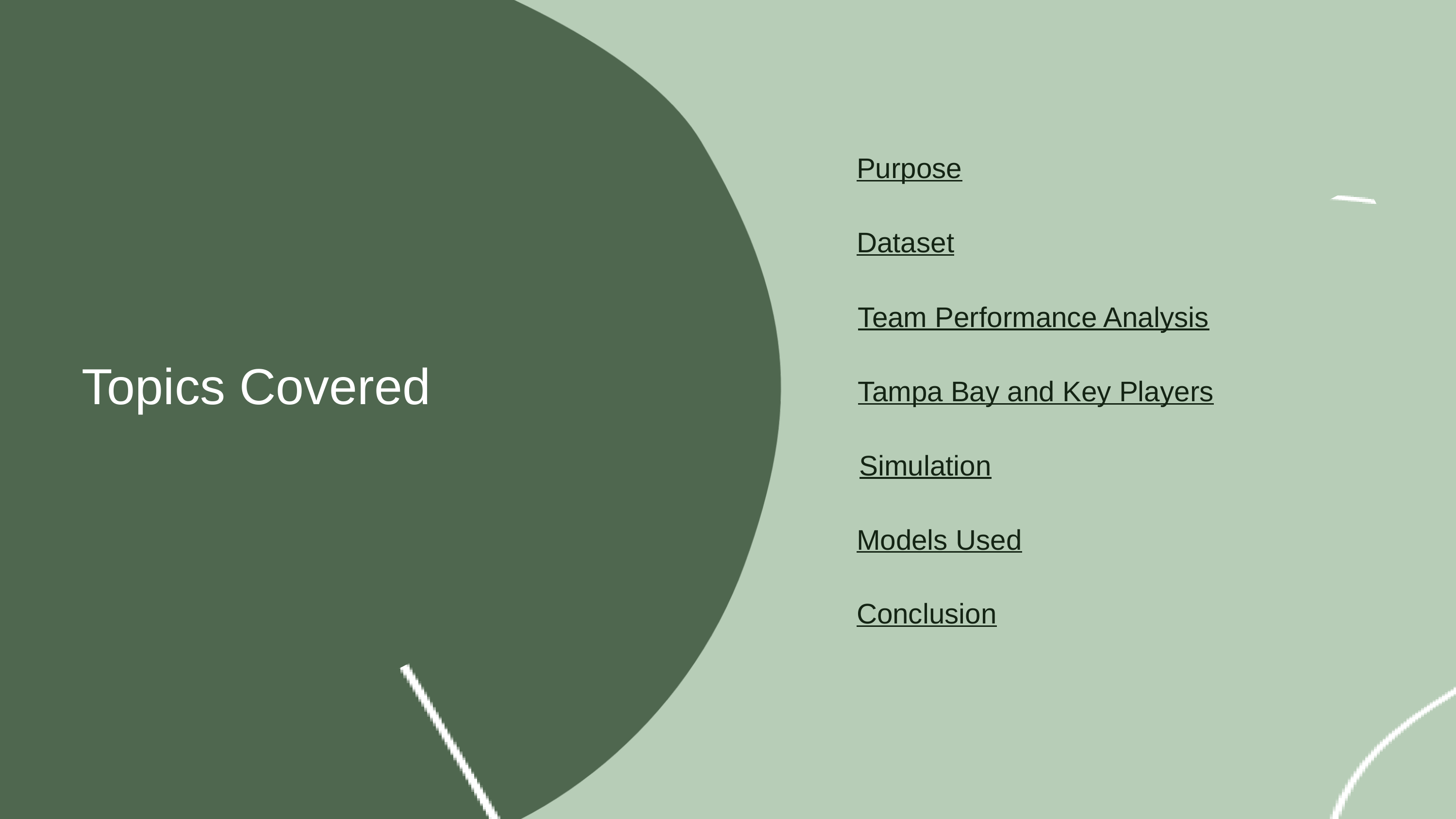

Purpose

Dataset
Team Performance Analysis
Topics Covered
Tampa Bay and Key Players
Simulation
Models Used
Conclusion